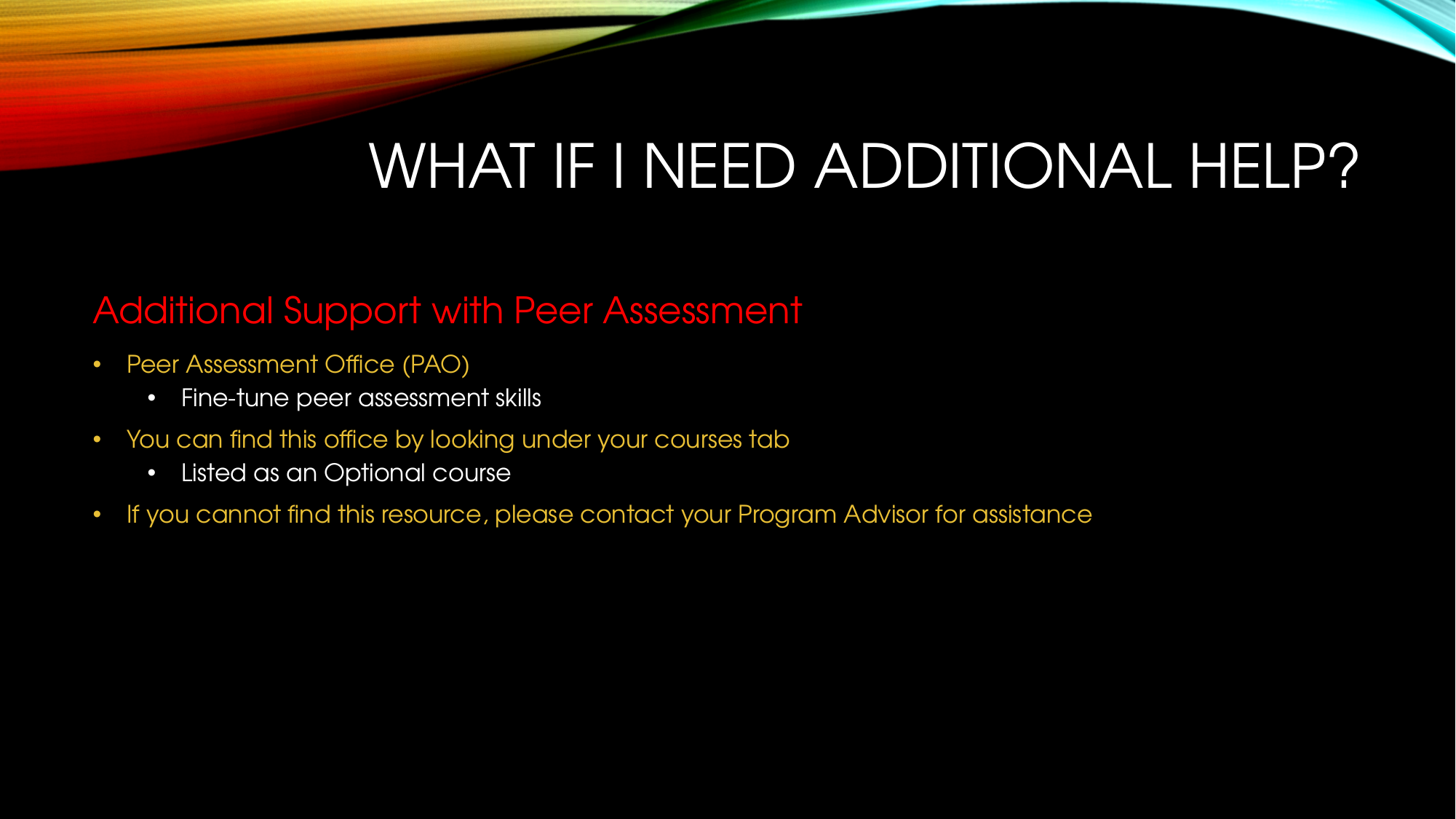

# What if I need additional help?
Additional Support with Peer Assessment
Peer Assessment Office (PAO)
Fine-tune peer assessment skills
You can find this office by looking under your courses tab
Listed as an Optional course
If you cannot find this resource, please contact your Program Advisor for assistance